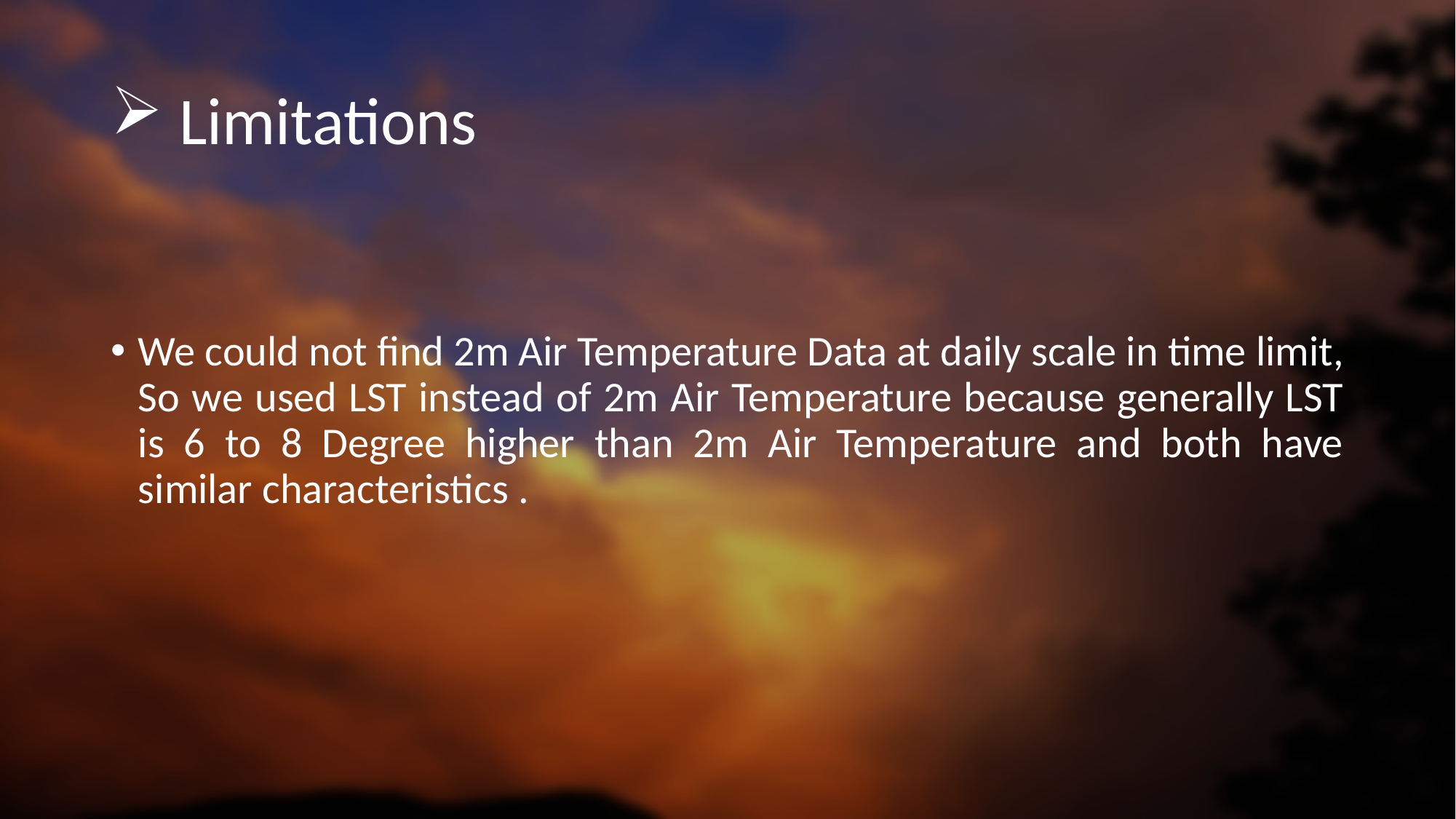

# Limitations
We could not find 2m Air Temperature Data at daily scale in time limit, So we used LST instead of 2m Air Temperature because generally LST is 6 to 8 Degree higher than 2m Air Temperature and both have similar characteristics .